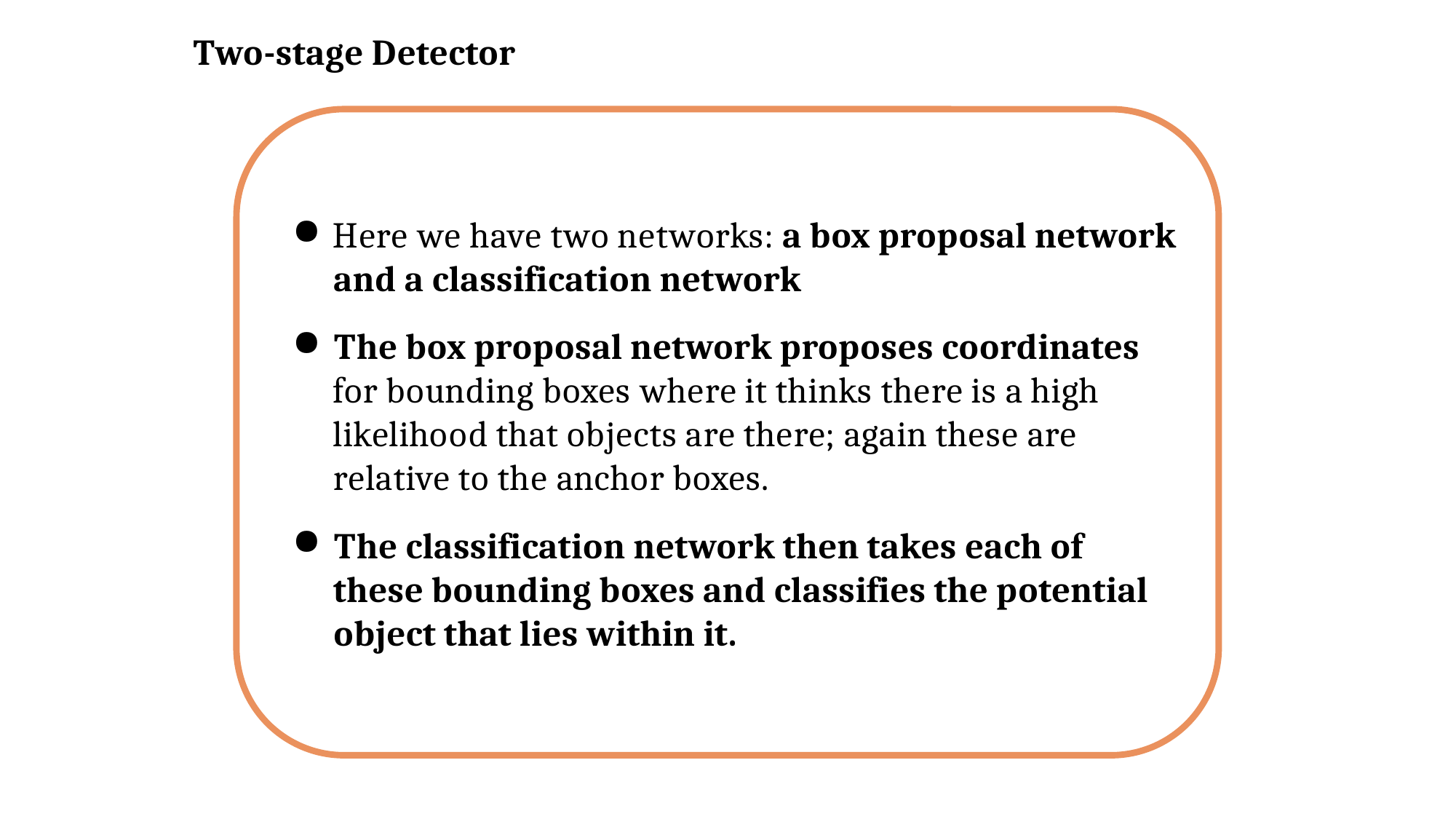

Two-stage Detector
Here we have two networks: a box proposal network and a classification network
The box proposal network proposes coordinates for bounding boxes where it thinks there is a high likelihood that objects are there; again these are relative to the anchor boxes.
The classification network then takes each of these bounding boxes and classifies the potential object that lies within it.